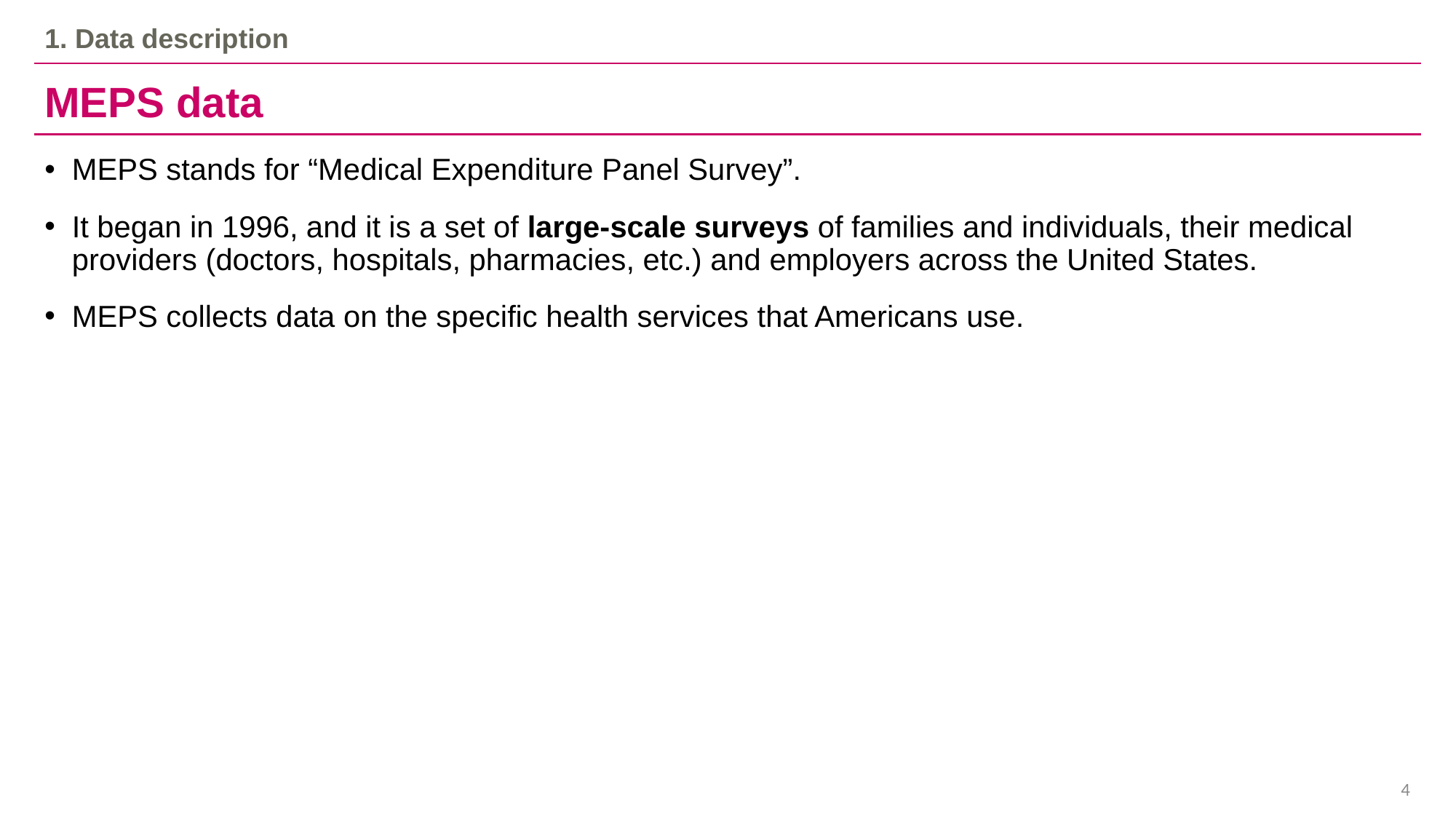

1. Data description
MEPS data
MEPS stands for “Medical Expenditure Panel Survey”.
It began in 1996, and it is a set of large-scale surveys of families and individuals, their medical providers (doctors, hospitals, pharmacies, etc.) and employers across the United States.
MEPS collects data on the specific health services that Americans use.